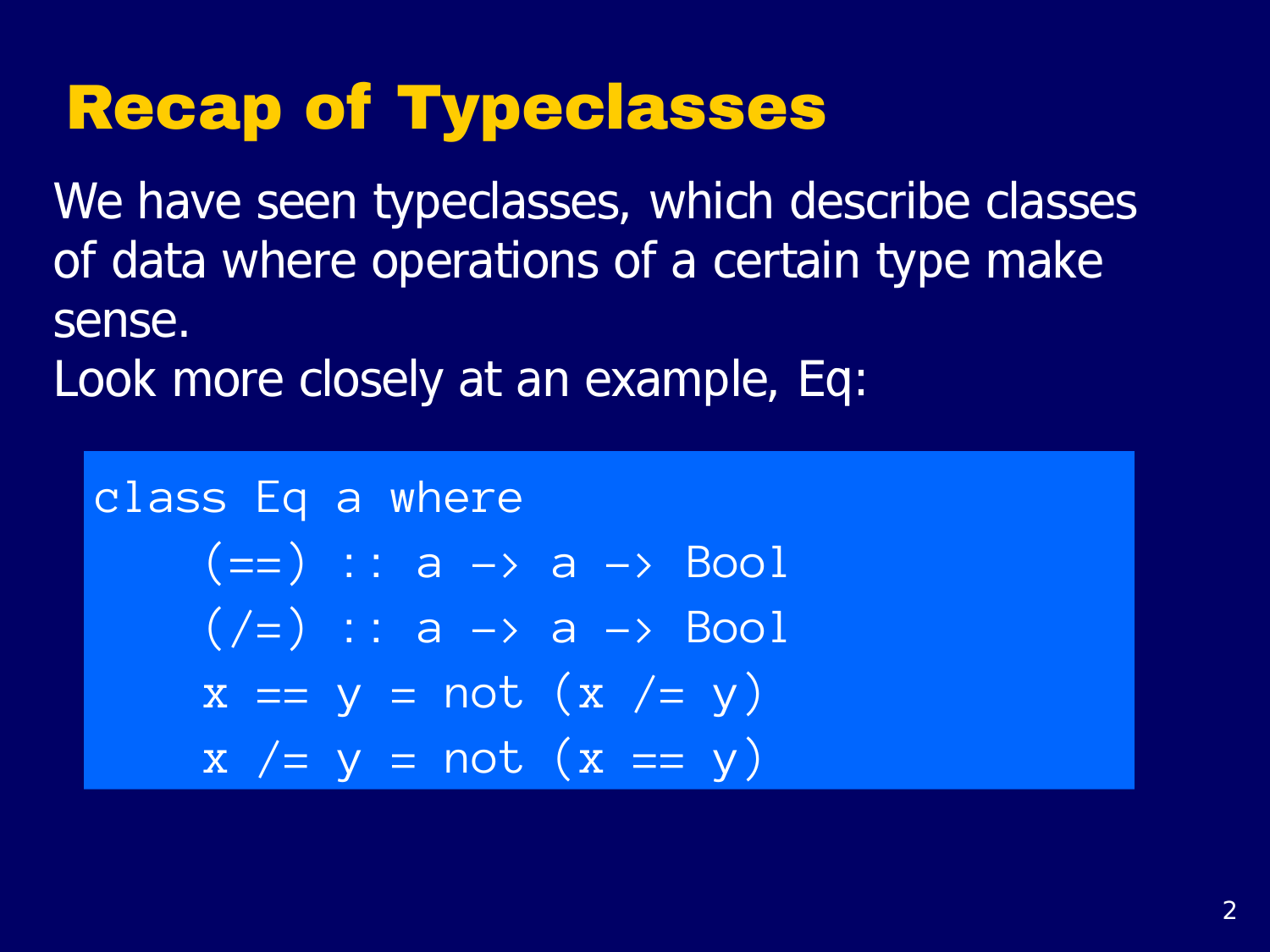

Recap of Typeclasses
We have seen typeclasses, which describe classes of data where operations of a certain type make sense.
Look more closely at an example, Eq:
class Eq a where
    (==) :: a -> a -> Bool
    (/=) :: a -> a -> Bool
    x == y = not (x /= y)
    x /= y = not (x == y)
2